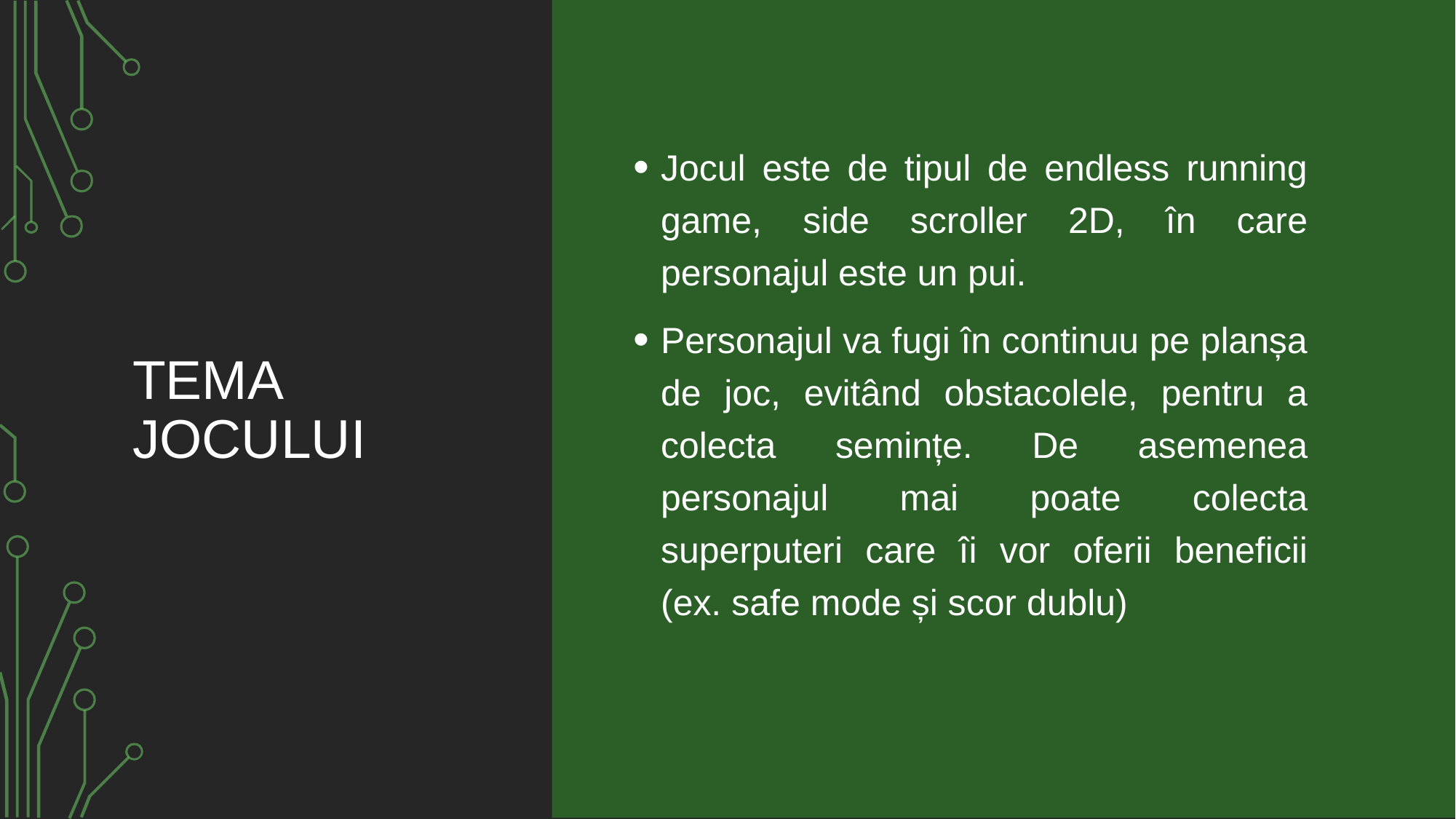

# Tema jocului
Jocul este de tipul de endless running game, side scroller 2D, în care personajul este un pui.
Personajul va fugi în continuu pe planșa de joc, evitând obstacolele, pentru a colecta semințe. De asemenea personajul mai poate colecta superputeri care îi vor oferii beneficii (ex. safe mode și scor dublu)